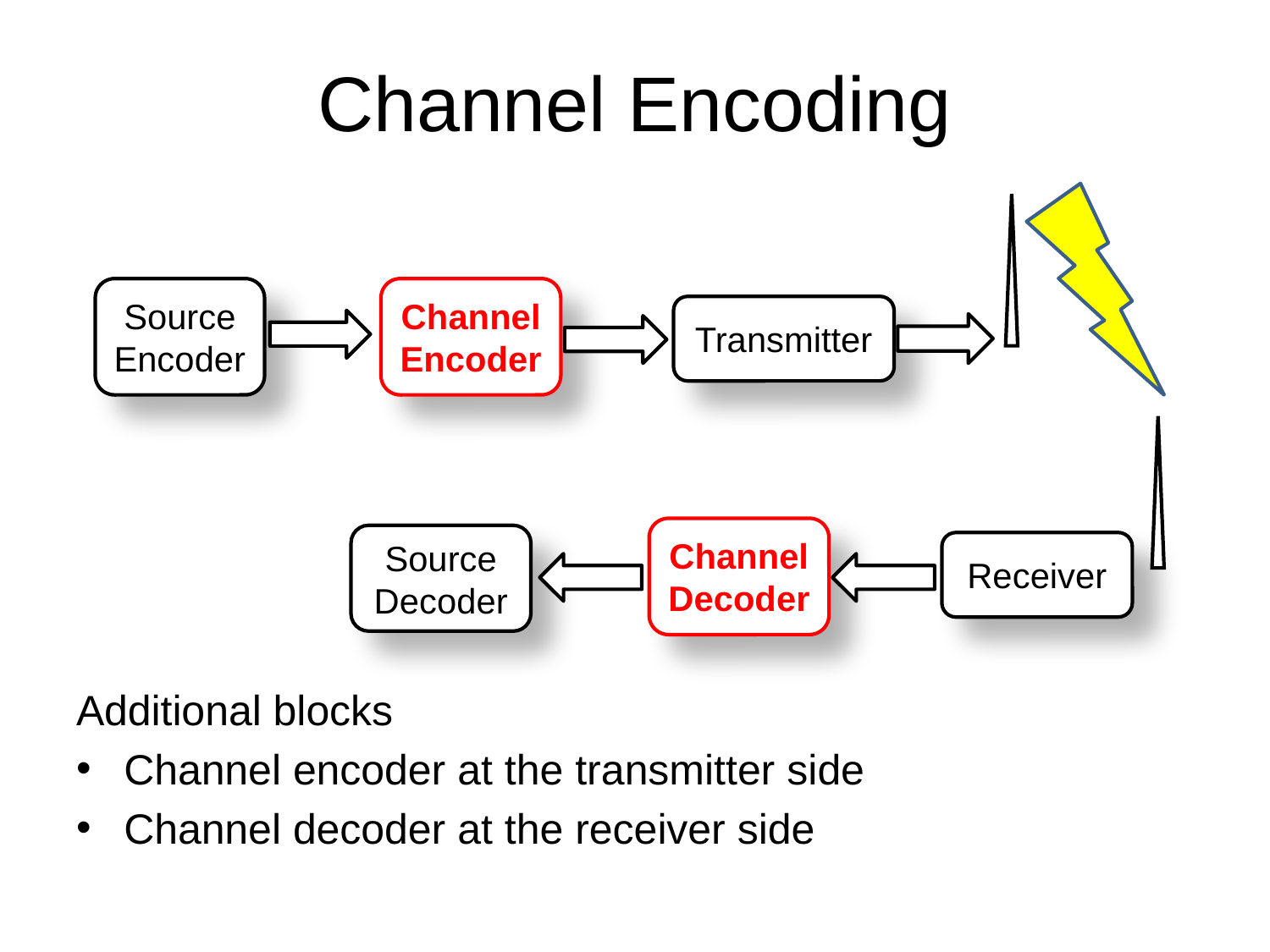

# Channel Encoding

Source Encoder
Channel Encoder
Transmitter

Channel Decoder
Source Decoder
Receiver

Additional blocks
Channel encoder at the transmitter side
Channel decoder at the receiver side